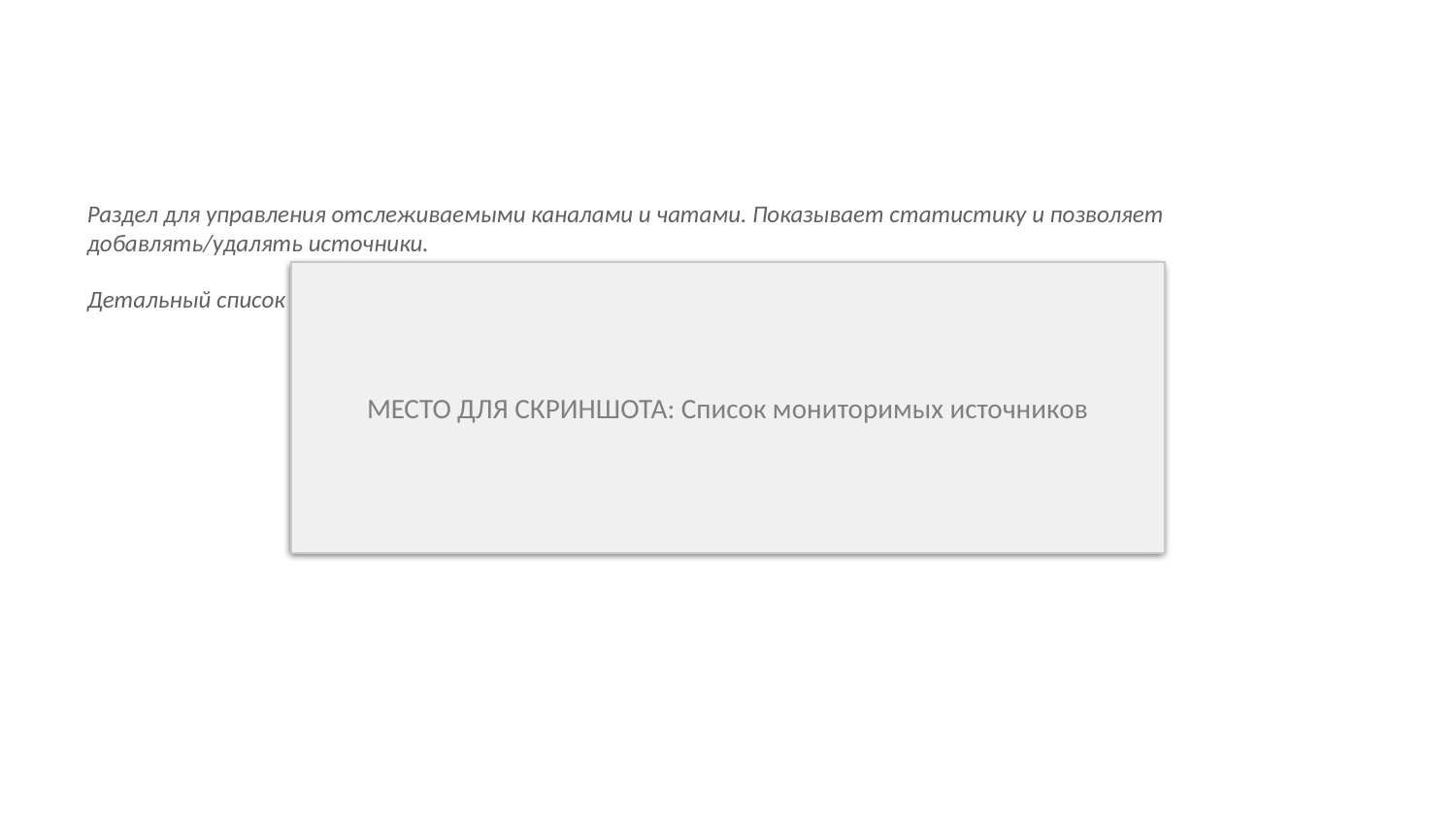

#

Раздел для управления отслеживаемыми каналами и чатами. Показывает статистику и позволяет добавлять/удалять источники.

Детальный список всех отслеживаемых каналов и чатов с возможностью удаления.
МЕСТО ДЛЯ СКРИНШОТА: Интерфейс мониторинга с inline кнопками
МЕСТО ДЛЯ СКРИНШОТА: Список мониторимых источников